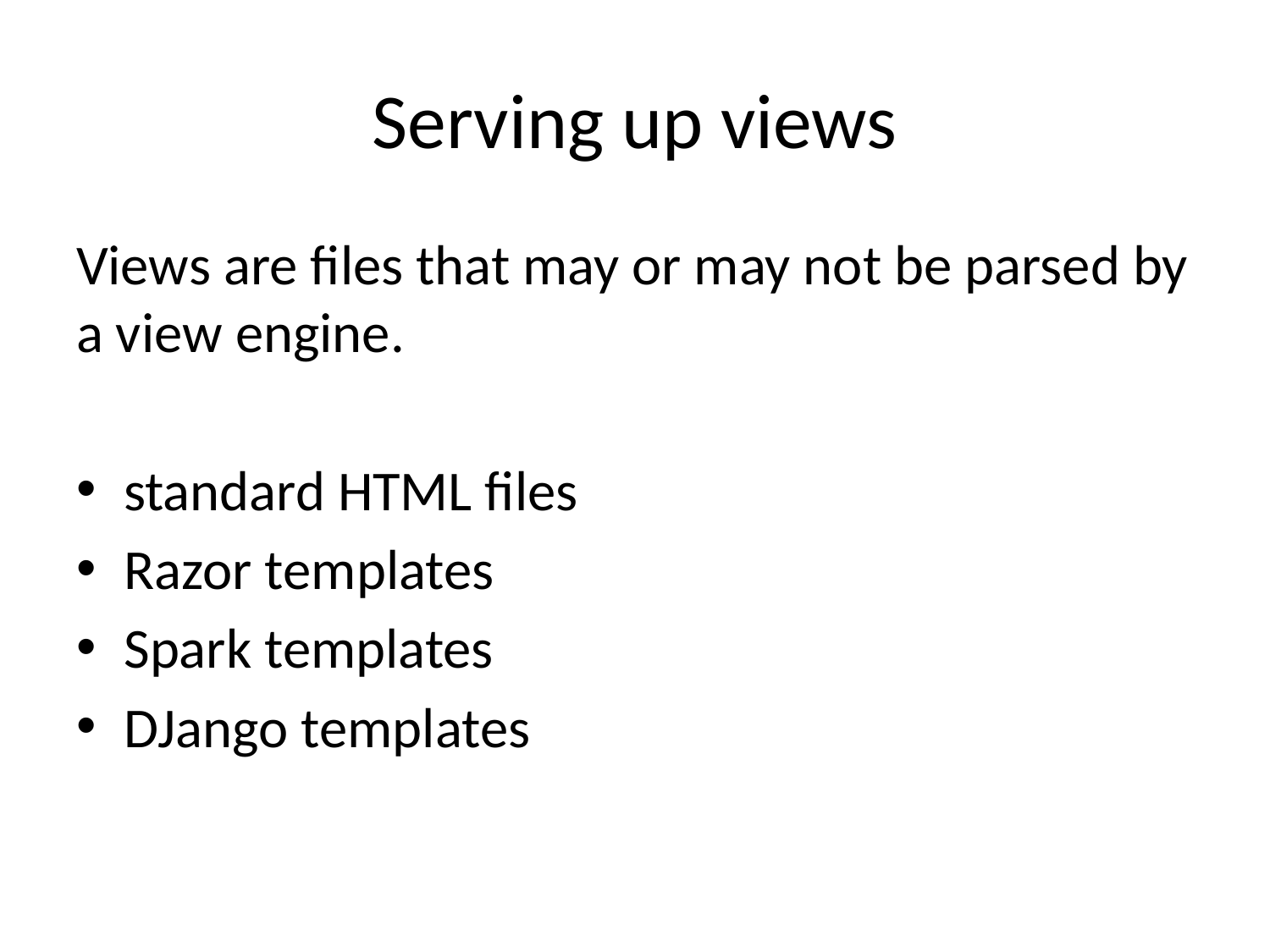

# Serving up views
Views are files that may or may not be parsed by a view engine.

standard HTML files
Razor templates
Spark templates
DJango templates